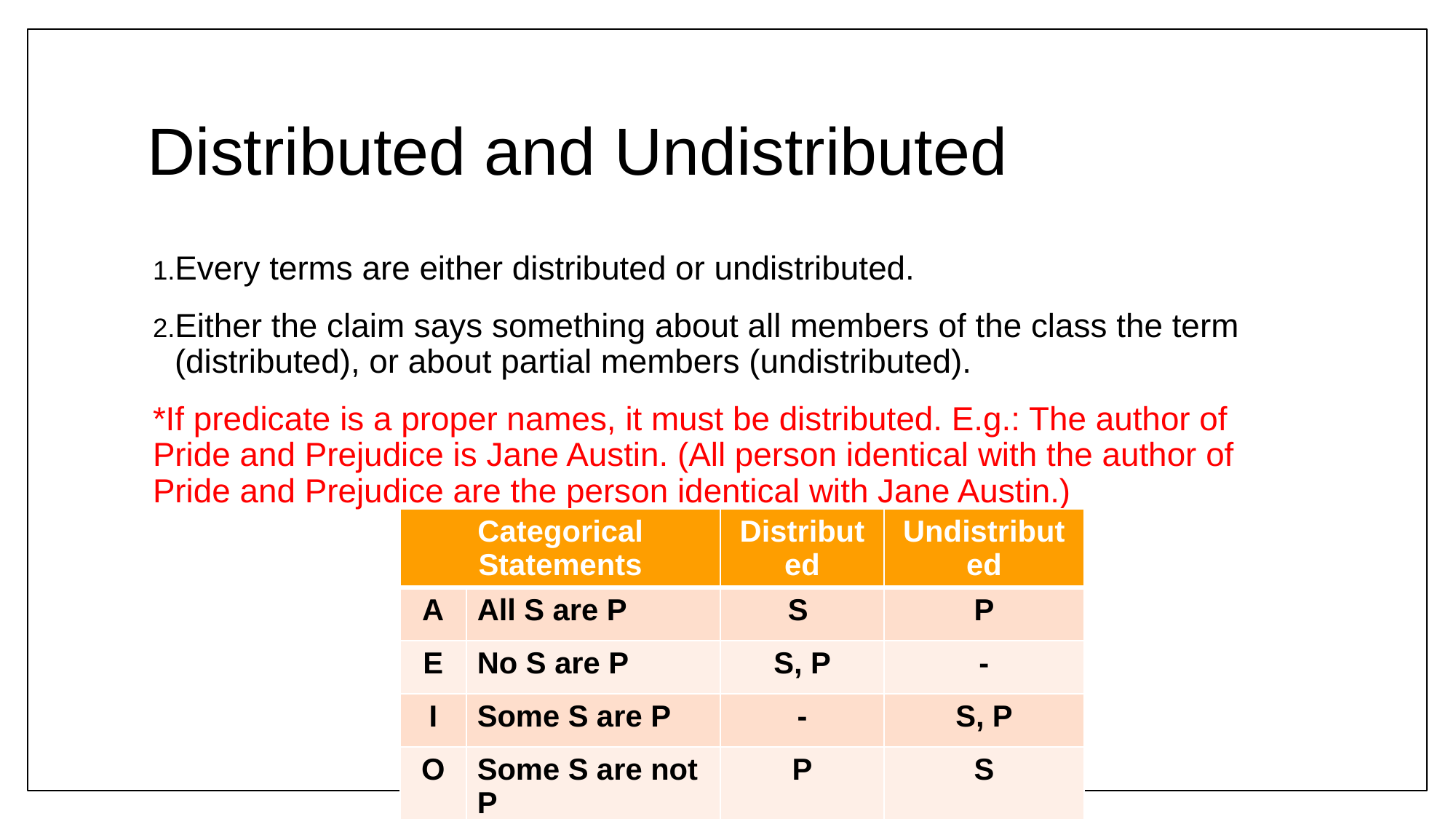

# Distributed and Undistributed
Every terms are either distributed or undistributed.
Either the claim says something about all members of the class the term (distributed), or about partial members (undistributed).
*If predicate is a proper names, it must be distributed. E.g.: The author of  Pride and Prejudice is Jane Austin. (All person identical with the author of Pride and Prejudice are the person identical with Jane Austin.)
| Categorical Statements |  | Distributed | Undistributed |
| --- | --- | --- | --- |
| A | All S are P | S | P |
| E | No S are P | S, P | - |
| I | Some S are P | - | S, P |
| O | Some S are not P | P | S |